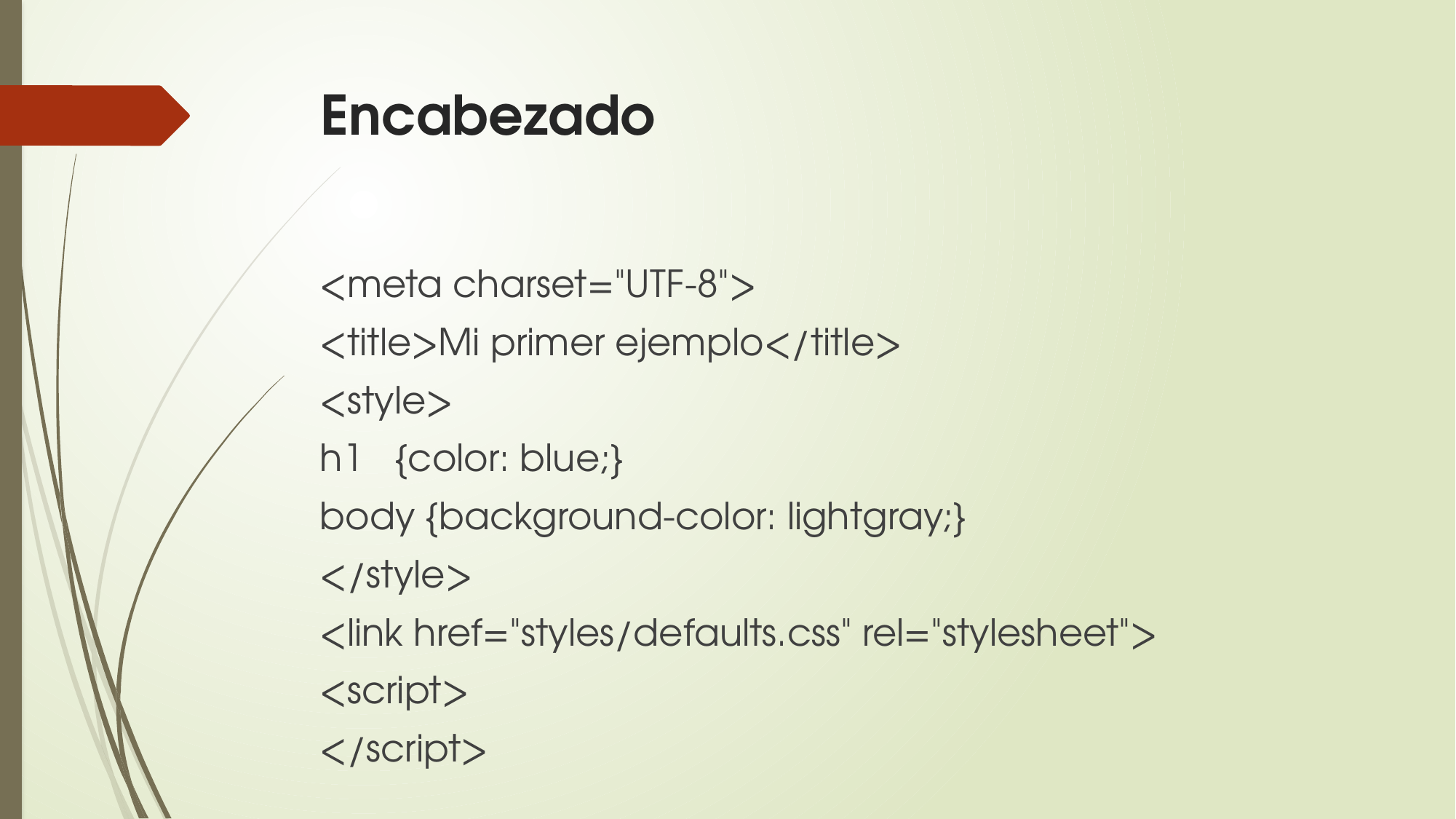

# Encabezado
<meta charset="UTF-8">
<title>Mi primer ejemplo</title>
<style>
h1   {color: blue;}
body {background-color: lightgray;}
</style>
<link href="styles/defaults.css" rel="stylesheet">
<script>
</script>